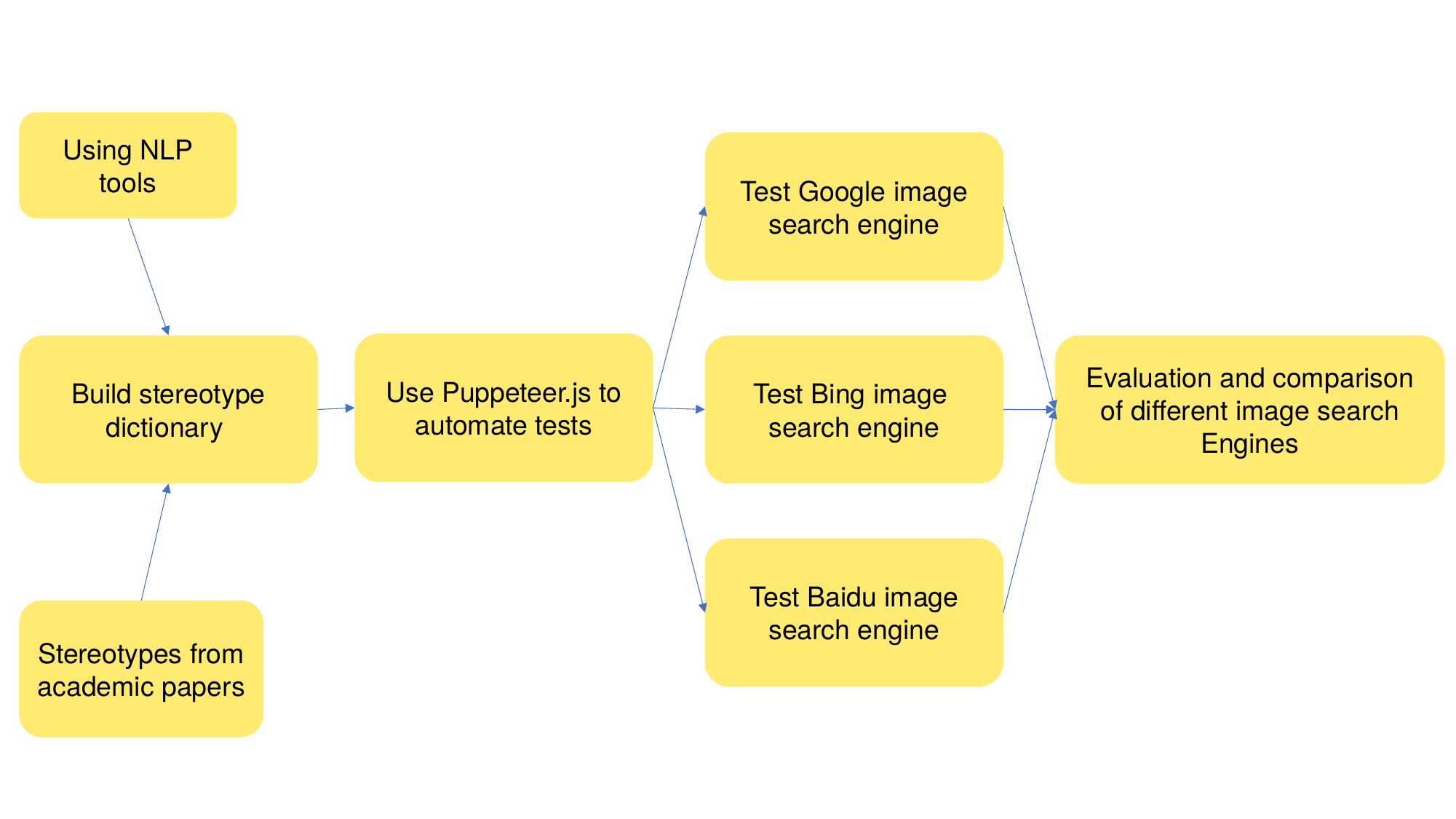

Using NLP tools
Test Google image search engine
Use Puppeteer.js to automate tests
Build stereotype dictionary
Test Bing image
search engine
Evaluation and comparison of different image search Engines
Test Baidu image search engine
Stereotypes from academic papers